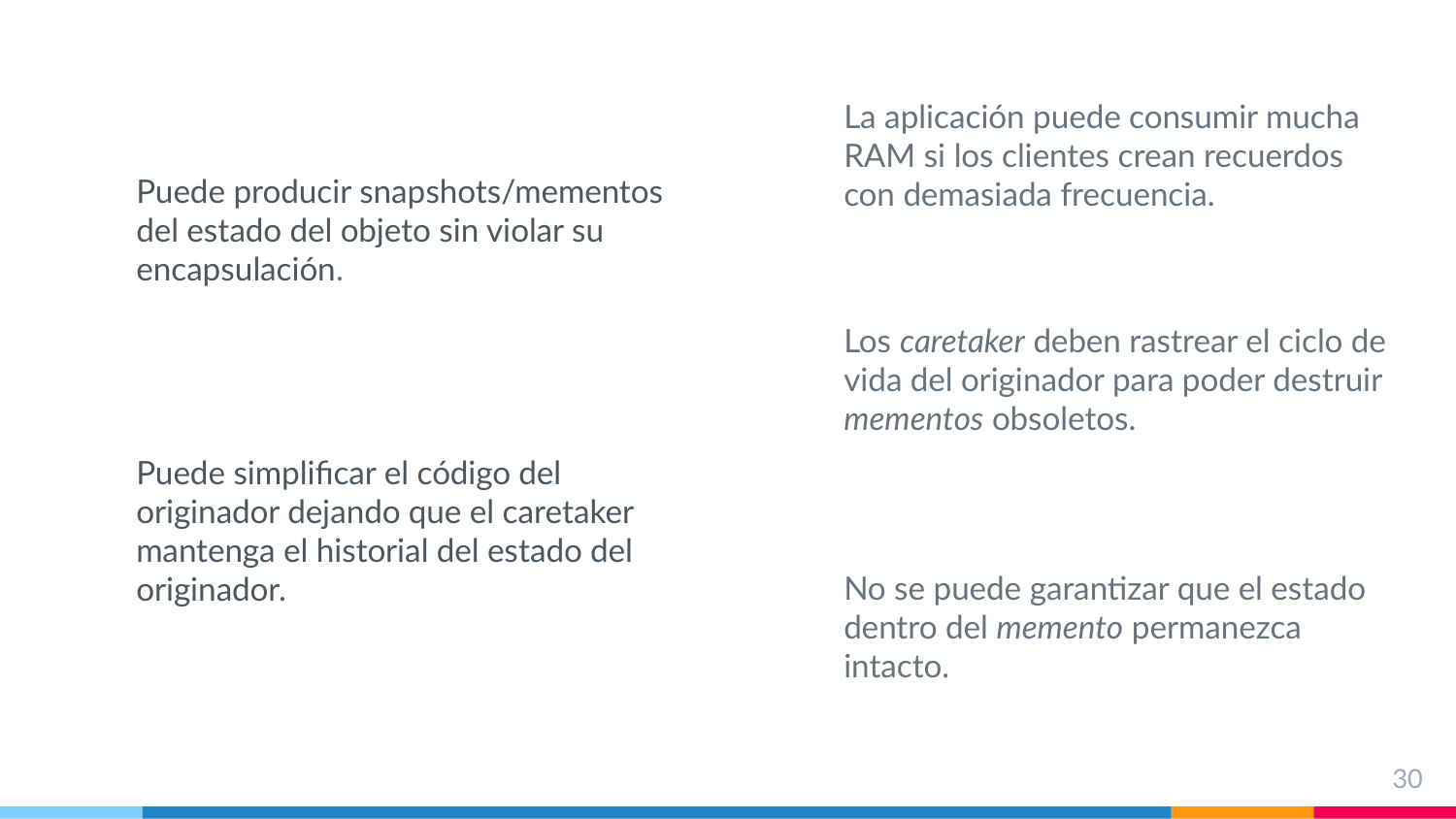

La aplicación puede consumir mucha RAM si los clientes crean recuerdos con demasiada frecuencia.
Puede producir snapshots/mementos del estado del objeto sin violar su encapsulación.
Los caretaker deben rastrear el ciclo de vida del originador para poder destruir mementos obsoletos.

Puede simplificar el código del originador dejando que el caretaker mantenga el historial del estado del originador.
No se puede garantizar que el estado dentro del memento permanezca intacto.
30